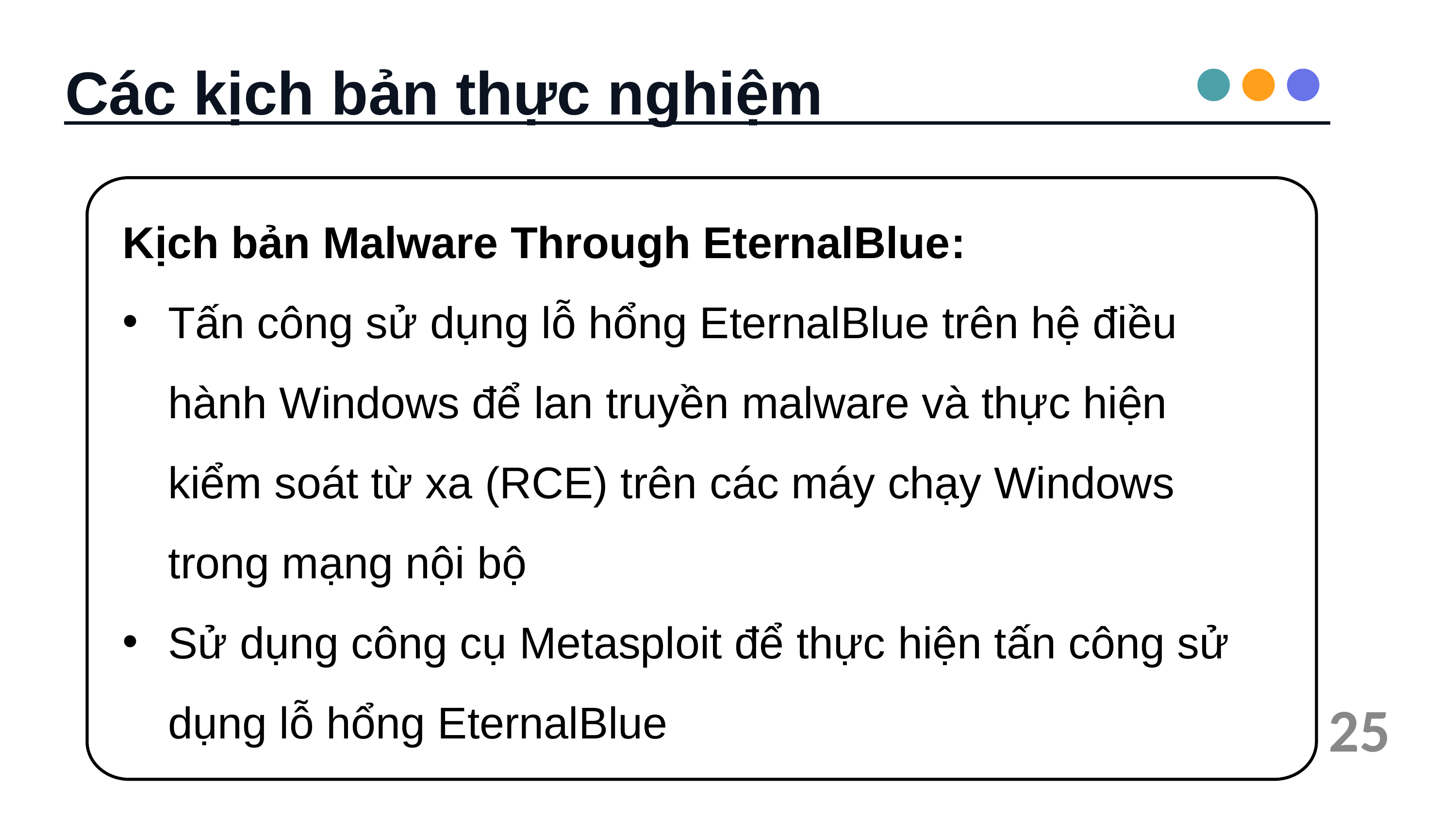

Các kịch bản thực nghiệm

Kịch bản Malware Through EternalBlue:
Tấn công sử dụng lỗ hổng EternalBlue trên hệ điều hành Windows để lan truyền malware và thực hiện kiểm soát từ xa (RCE) trên các máy chạy Windows trong mạng nội bộ
Sử dụng công cụ Metasploit để thực hiện tấn công sử dụng lỗ hổng EternalBlue
25